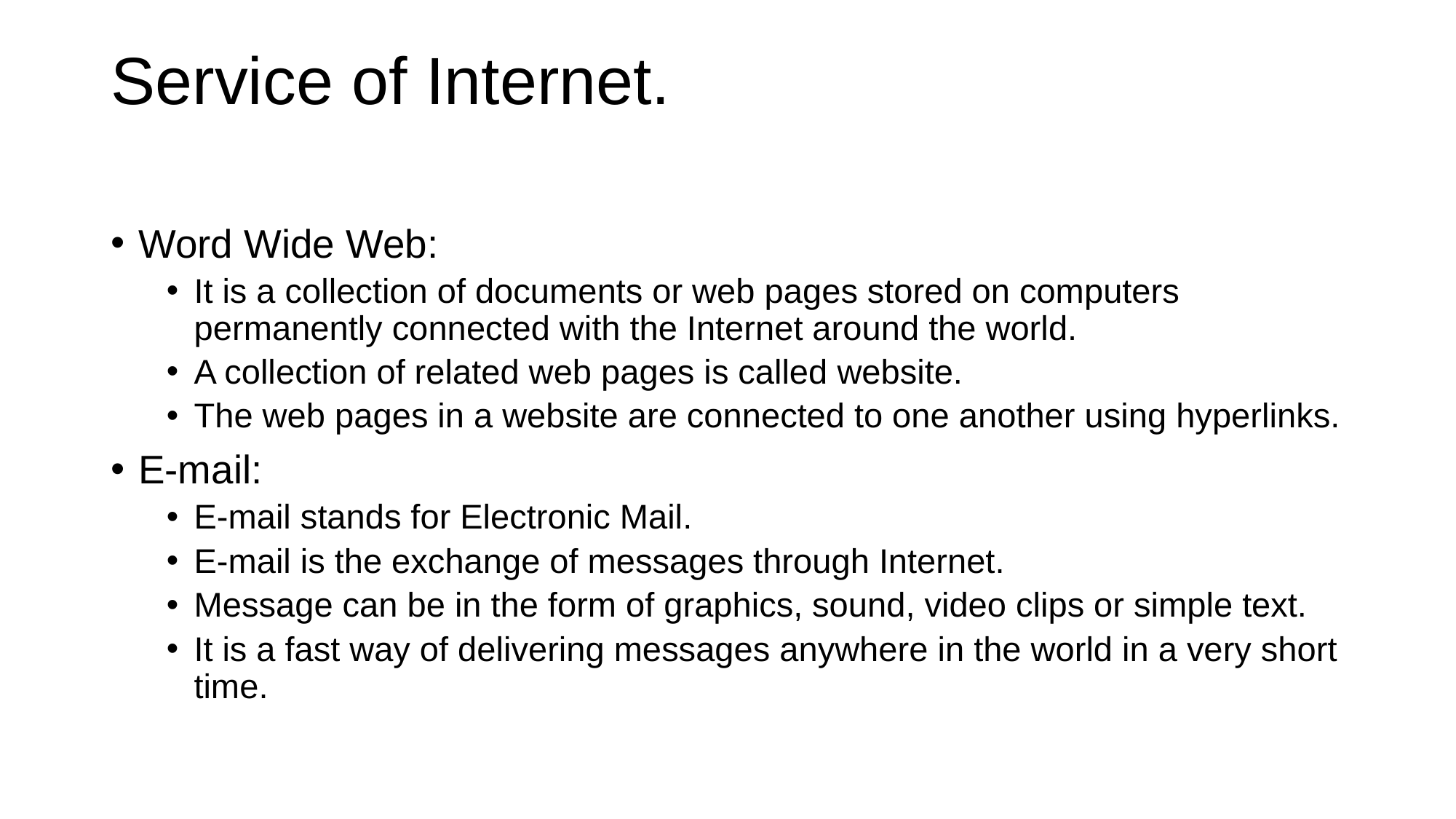

# Service of Internet.
Word Wide Web:
It is a collection of documents or web pages stored on computers permanently connected with the Internet around the world.
A collection of related web pages is called website.
The web pages in a website are connected to one another using hyperlinks.
E-mail:
E-mail stands for Electronic Mail.
E-mail is the exchange of messages through Internet.
Message can be in the form of graphics, sound, video clips or simple text.
It is a fast way of delivering messages anywhere in the world in a very short time.